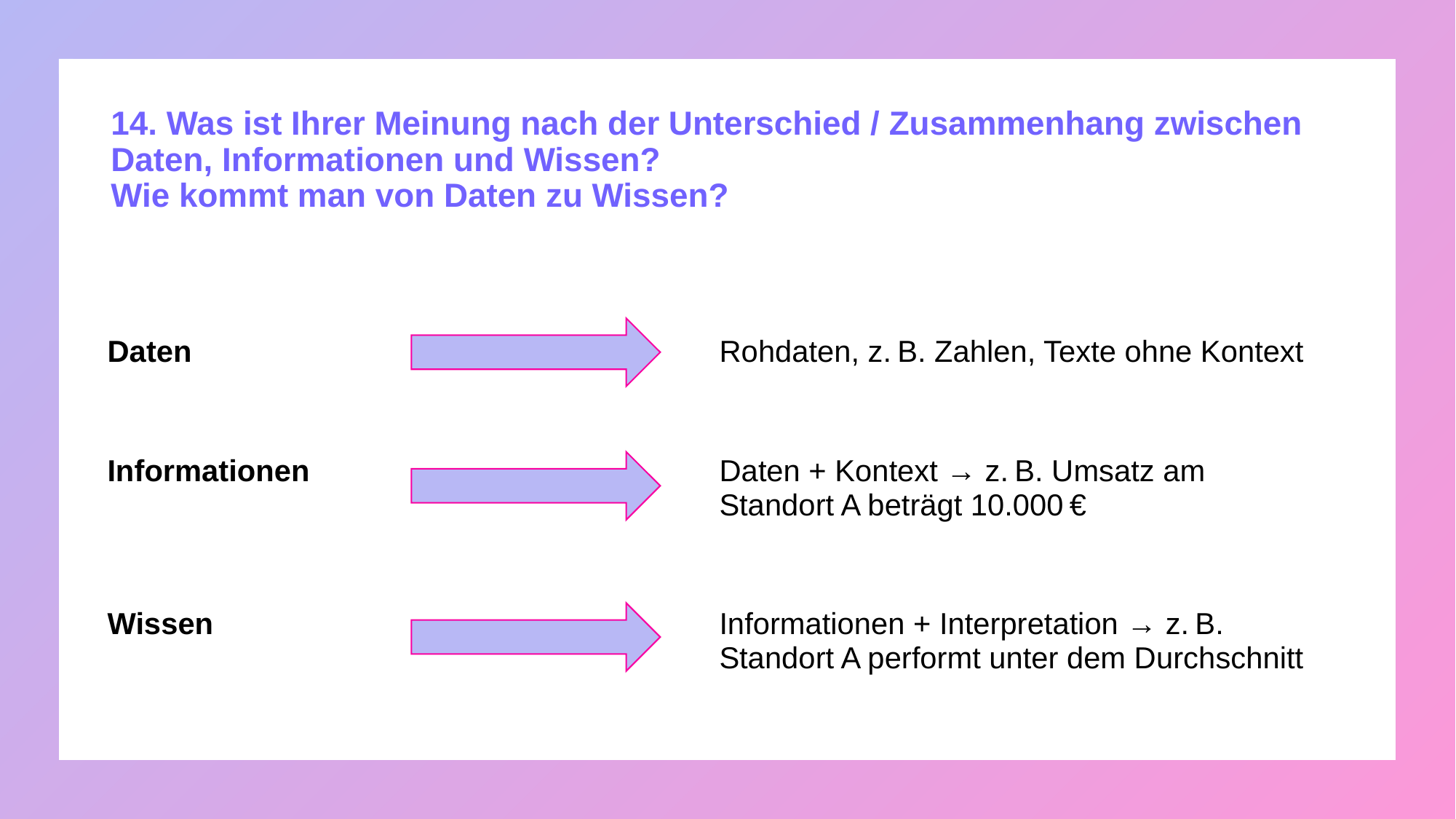

# 14. Was ist Ihrer Meinung nach der Unterschied / Zusammenhang zwischen Daten, Informationen und Wissen?
Wie kommt man von Daten zu Wissen?
|  |  |
| --- | --- |
| Daten | Rohdaten, z. B. Zahlen, Texte ohne Kontext |
| Informationen | Daten + Kontext → z. B. Umsatz am Standort A beträgt 10.000 € |
| Wissen | Informationen + Interpretation → z. B. Standort A performt unter dem Durchschnitt |